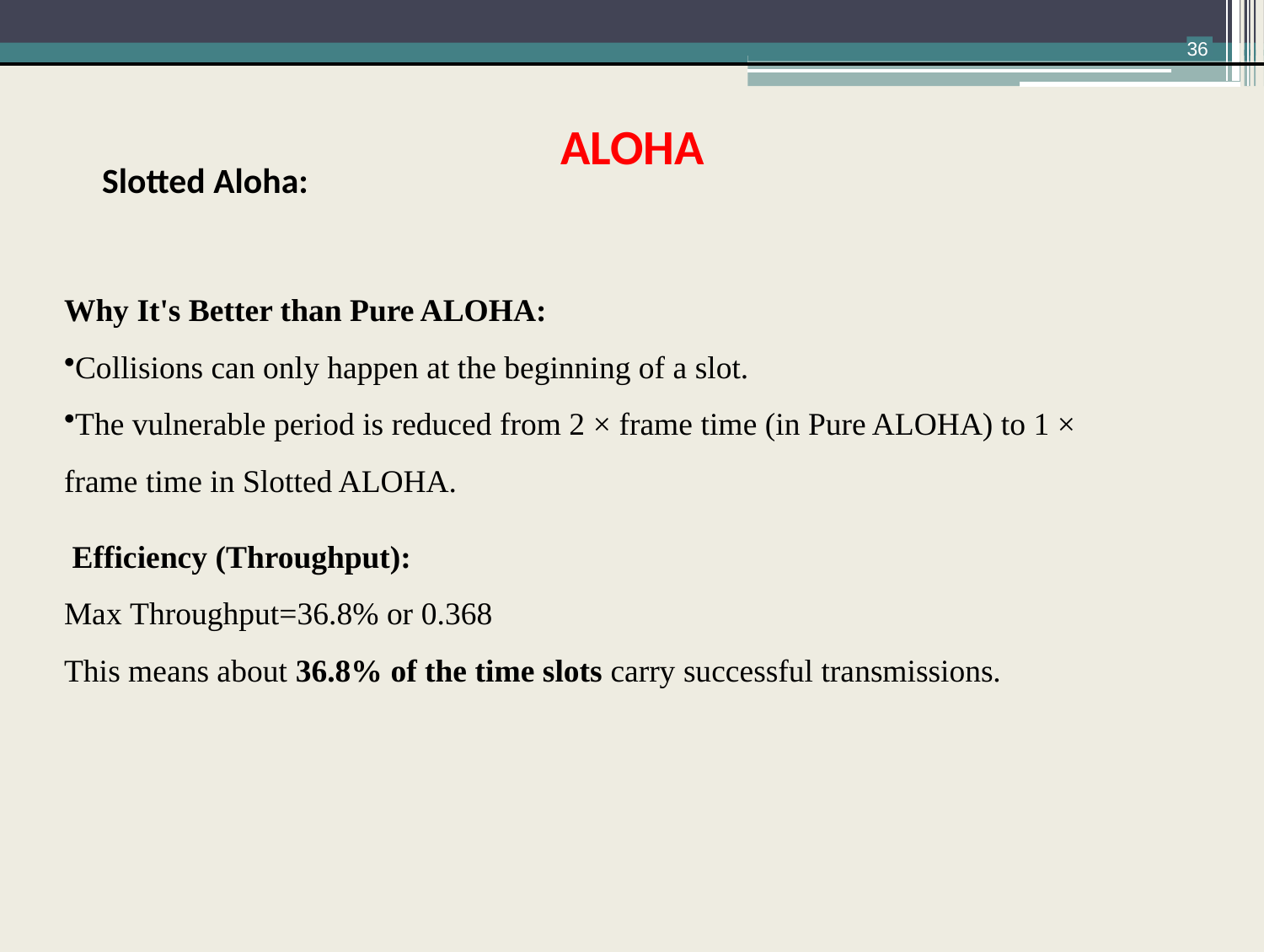

36

ALOHA
Slotted Aloha:

Why It's Better than Pure ALOHA:
Collisions can only happen at the beginning of a slot.
The vulnerable period is reduced from 2 × frame time (in Pure ALOHA) to 1 × frame time in Slotted ALOHA.

 Efficiency (Throughput):
Max Throughput=36.8% or 0.368
This means about 36.8% of the time slots carry successful transmissions.